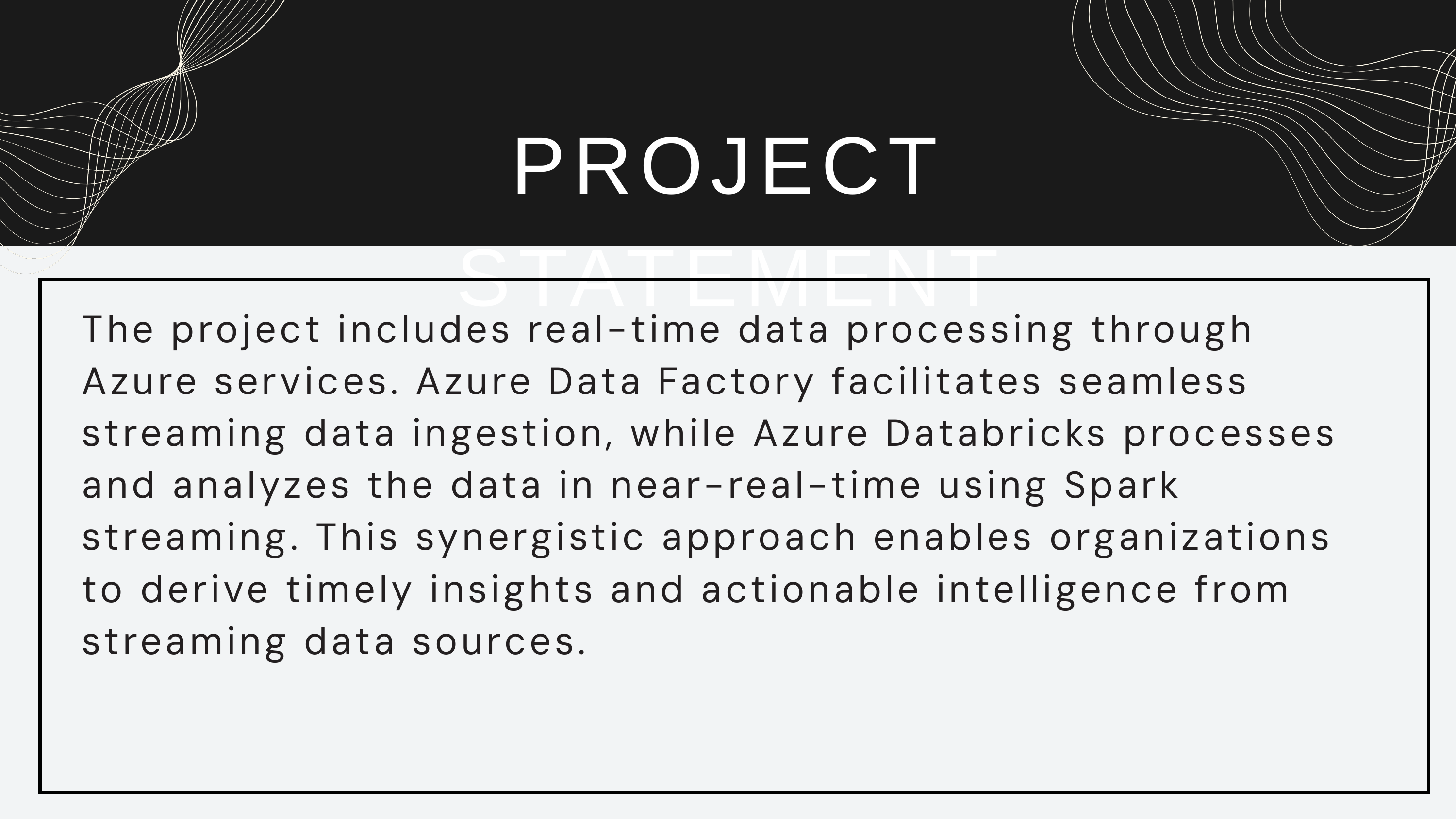

PROJECT STATEMENT

The project includes real-time data processing through Azure services. Azure Data Factory facilitates seamless streaming data ingestion, while Azure Databricks processes and analyzes the data in near-real-time using Spark streaming. This synergistic approach enables organizations to derive timely insights and actionable intelligence from streaming data sources.